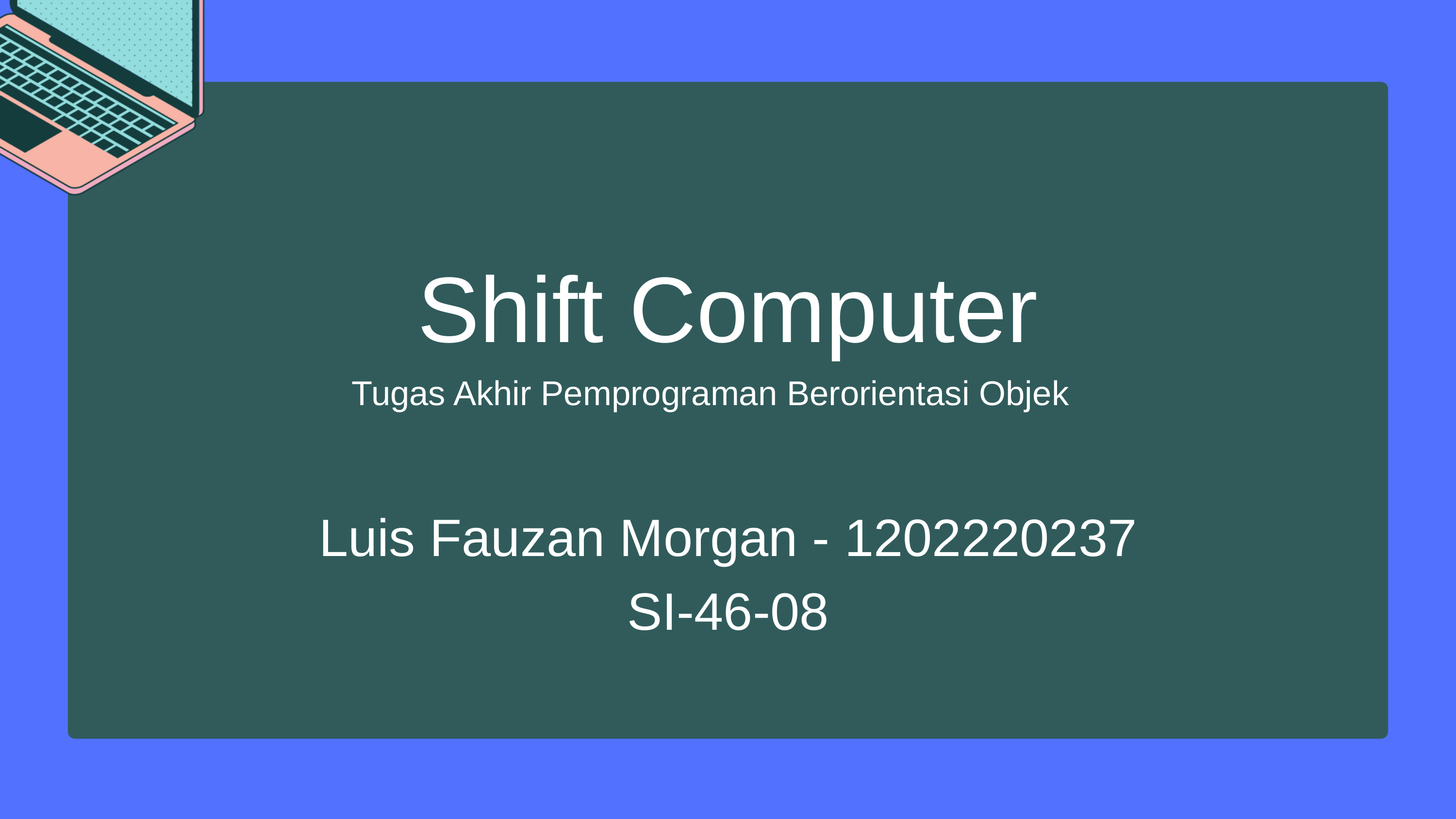

Shift Computer
Tugas Akhir Pemprograman Berorientasi Objek
Luis Fauzan Morgan - 1202220237
SI-46-08